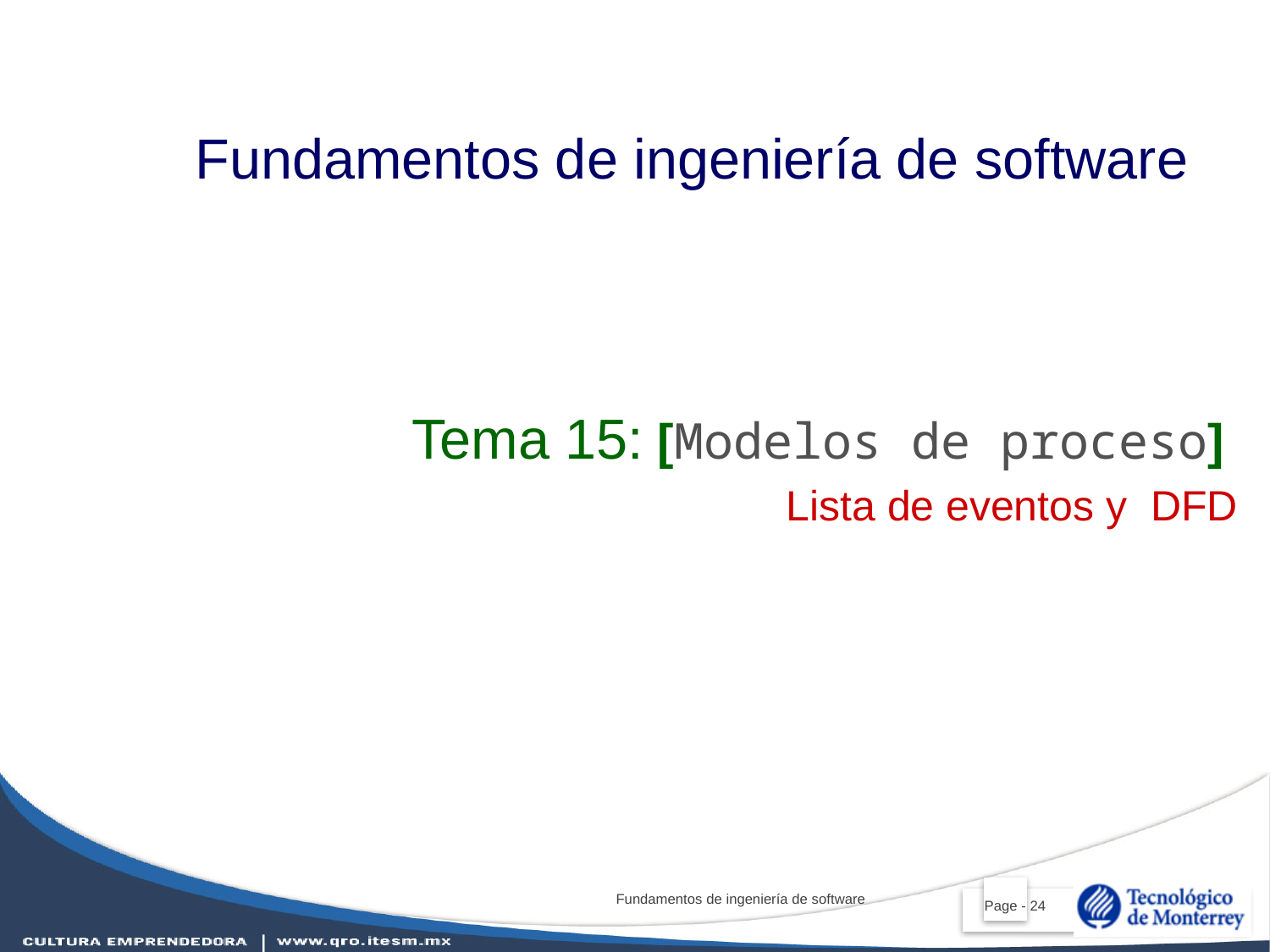

# Fundamentos de ingeniería de software

Tema 15: [Modelos de proceso]
Lista de eventos y  DFD